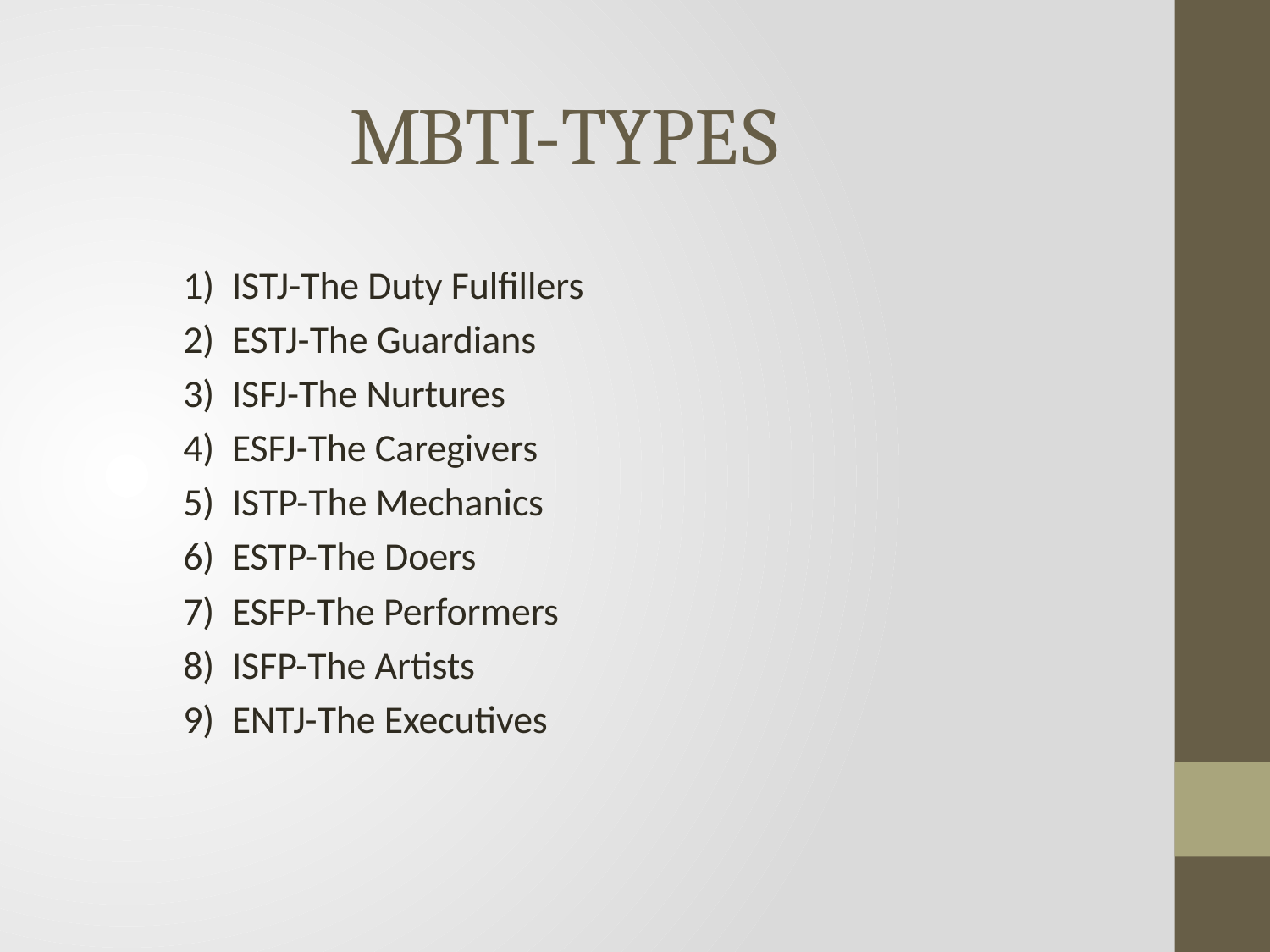

# MBTI-TYPES
1)  ISTJ-The Duty Fulfillers
2)  ESTJ-The Guardians
3)  ISFJ-The Nurtures
4)  ESFJ-The Caregivers
5)  ISTP-The Mechanics
6)  ESTP-The Doers
7)  ESFP-The Performers
8)  ISFP-The Artists
9)  ENTJ-The Executives